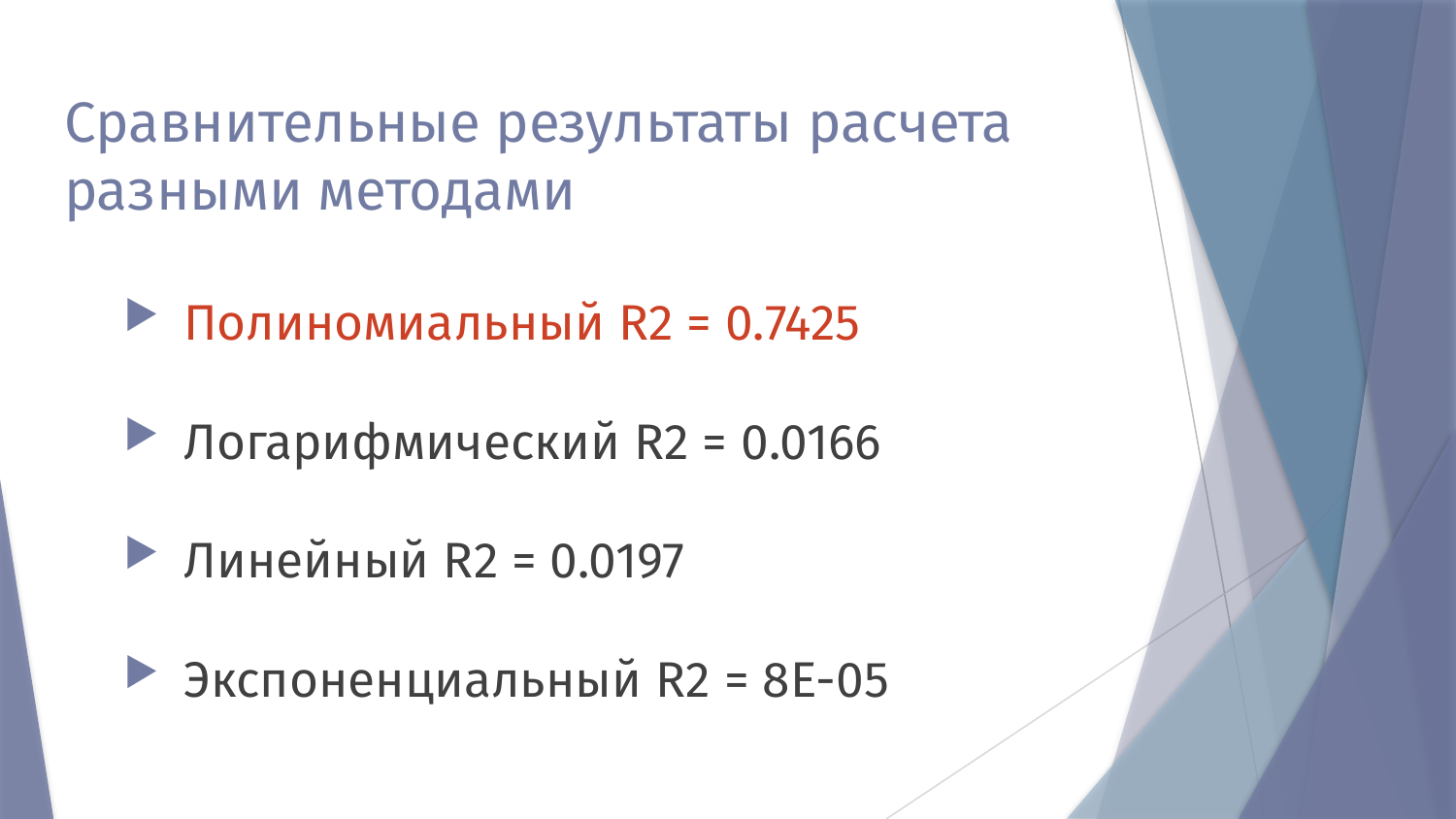

# Сравнительные результаты расчета разными методами
Полиномиальный R2 = 0.7425
Логарифмический R2 = 0.0166
Линейный R2 = 0.0197
Экспоненциальный R2 = 8Е-05